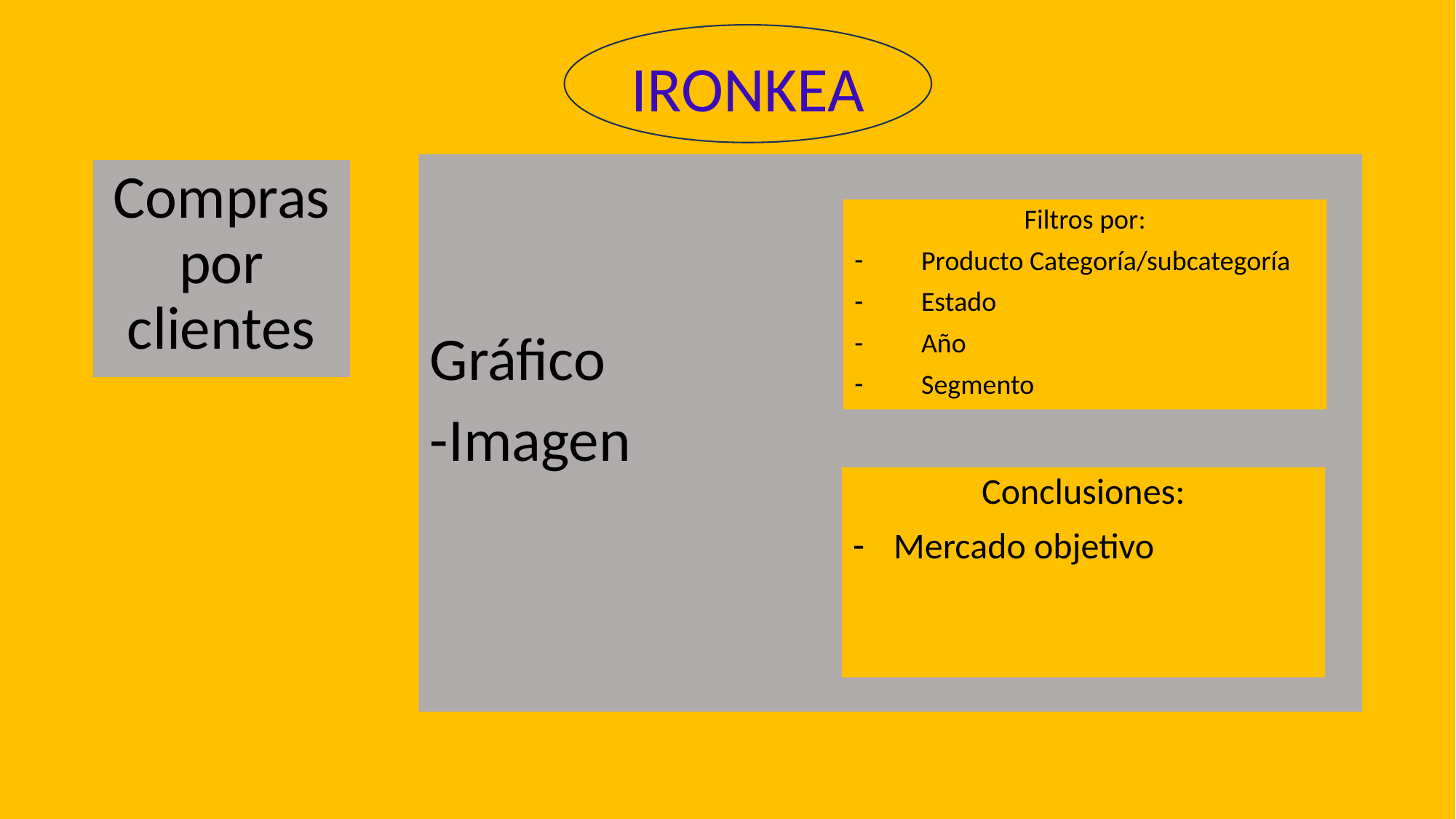

# IRONKEA

Gráfico
-Imagen
Compras por clientes
Filtros por:
Producto Categoría/subcategoría
Estado
Año
Segmento
Conclusiones:
Mercado objetivo